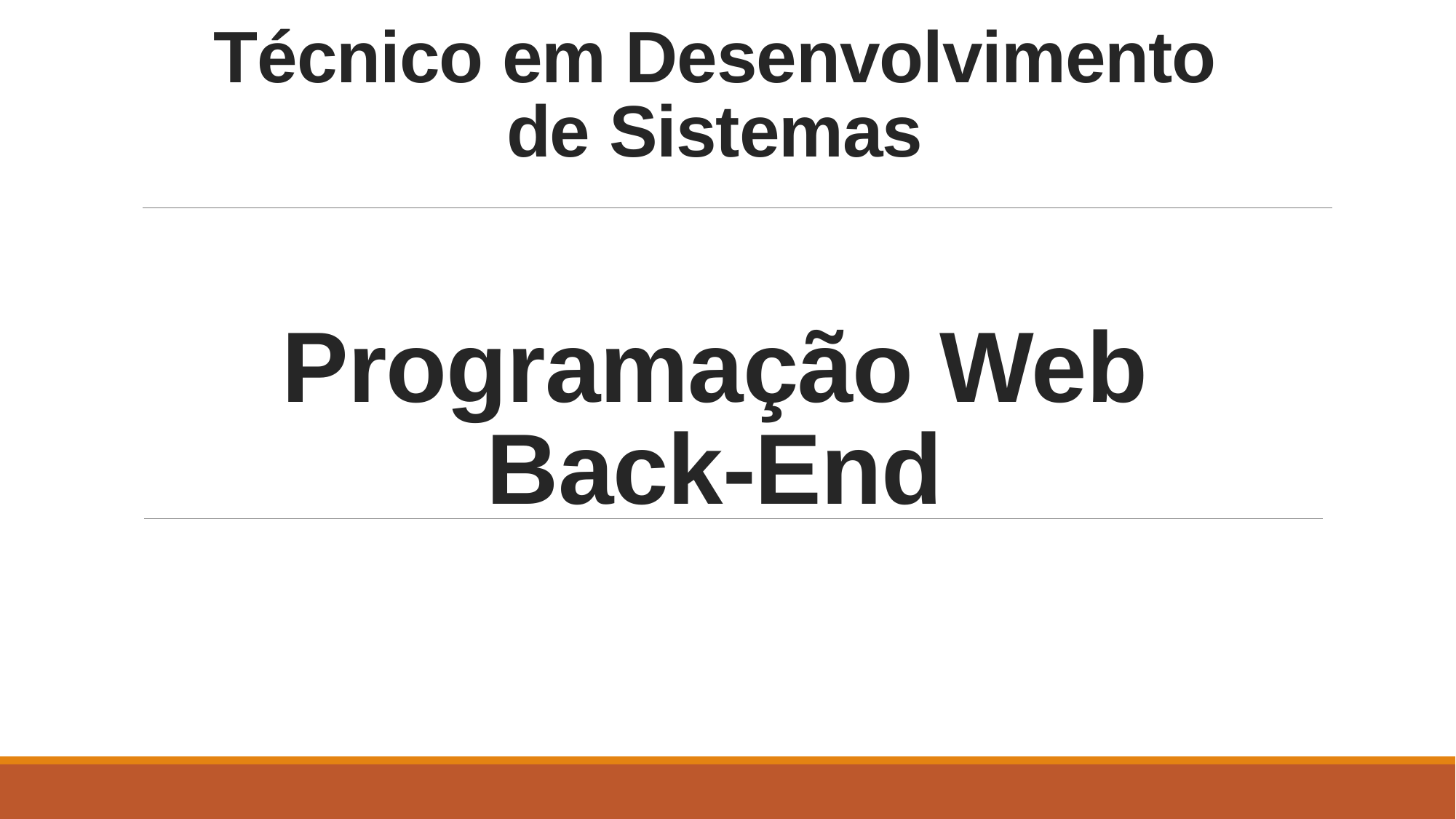

Técnico em Desenvolvimento de Sistemas
Programação Web Back-End
Professor Rafael Nogueira Leme